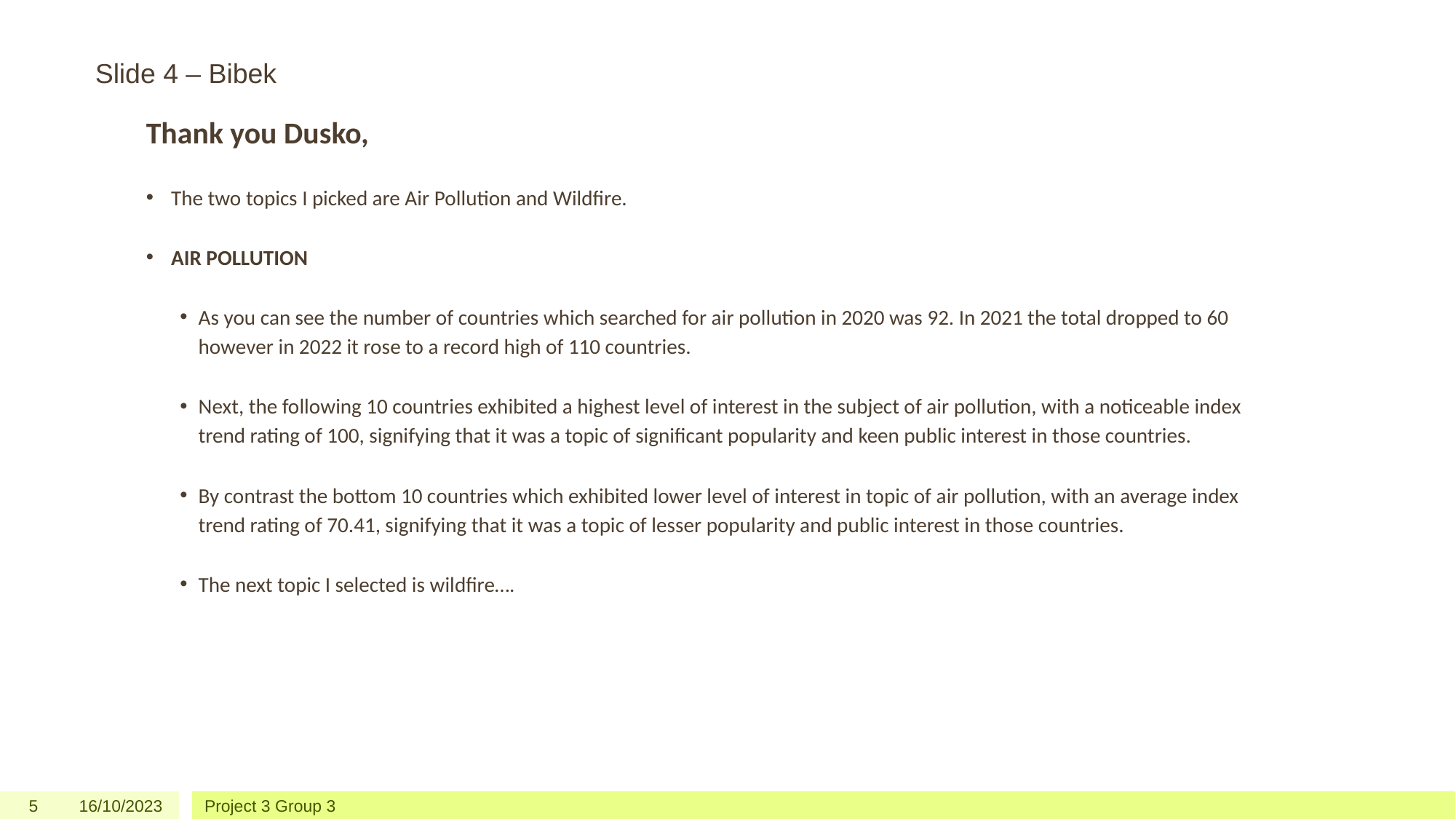

Slide 4 – Bibek
Thank you Dusko,
The two topics I picked are Air Pollution and Wildfire.
AIR POLLUTION
As you can see the number of countries which searched for air pollution in 2020 was 92. In 2021 the total dropped to 60 however in 2022 it rose to a record high of 110 countries.
Next, the following 10 countries exhibited a highest level of interest in the subject of air pollution, with a noticeable index trend rating of 100, signifying that it was a topic of significant popularity and keen public interest in those countries.
By contrast the bottom 10 countries which exhibited lower level of interest in topic of air pollution, with an average index trend rating of 70.41, signifying that it was a topic of lesser popularity and public interest in those countries.
The next topic I selected is wildfire….
5
16/10/2023
Project 3 Group 3